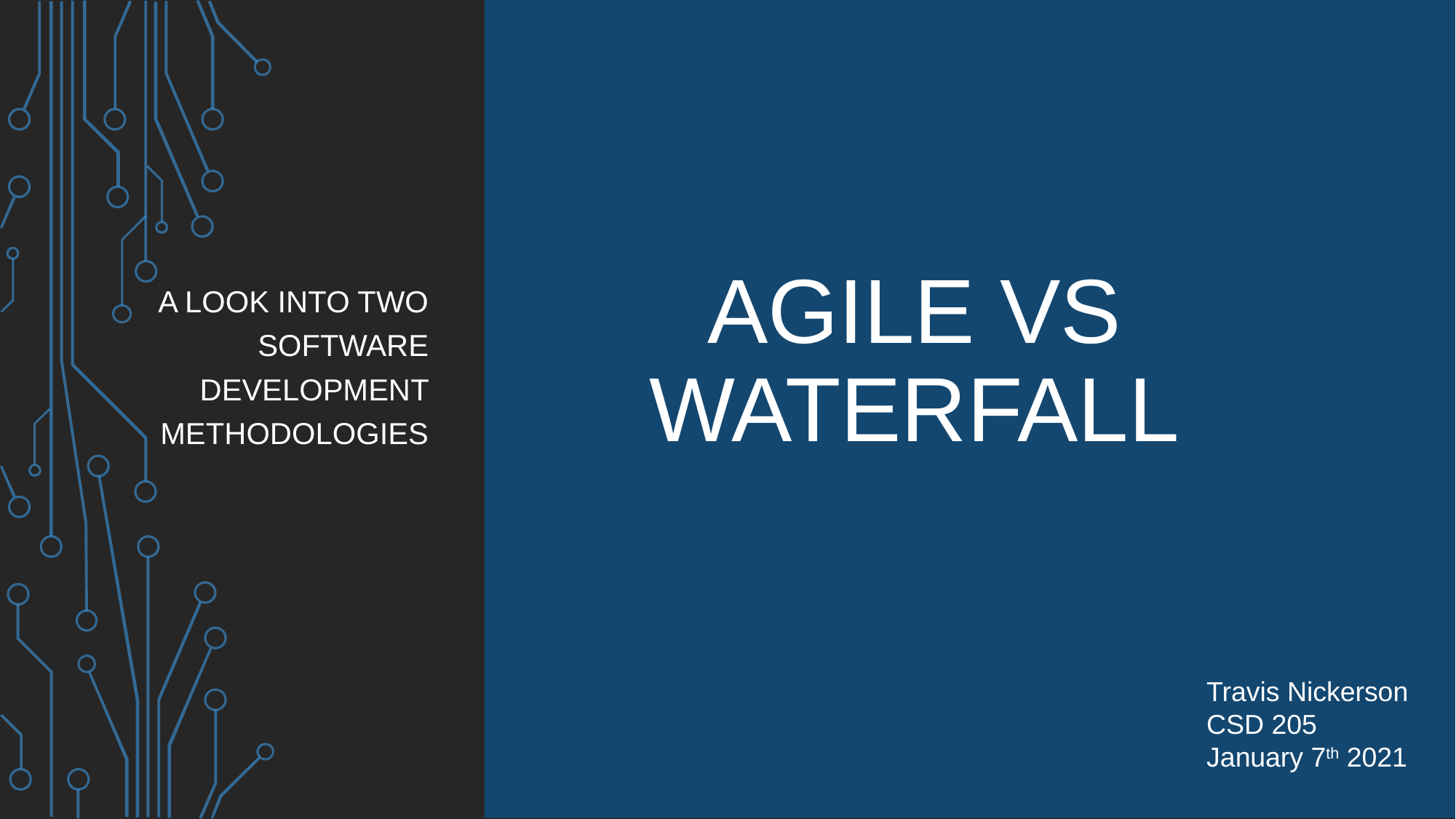

A look into two software development methodologies
# Agile vs Waterfall
Travis Nickerson
CSD 205
January 7th 2021